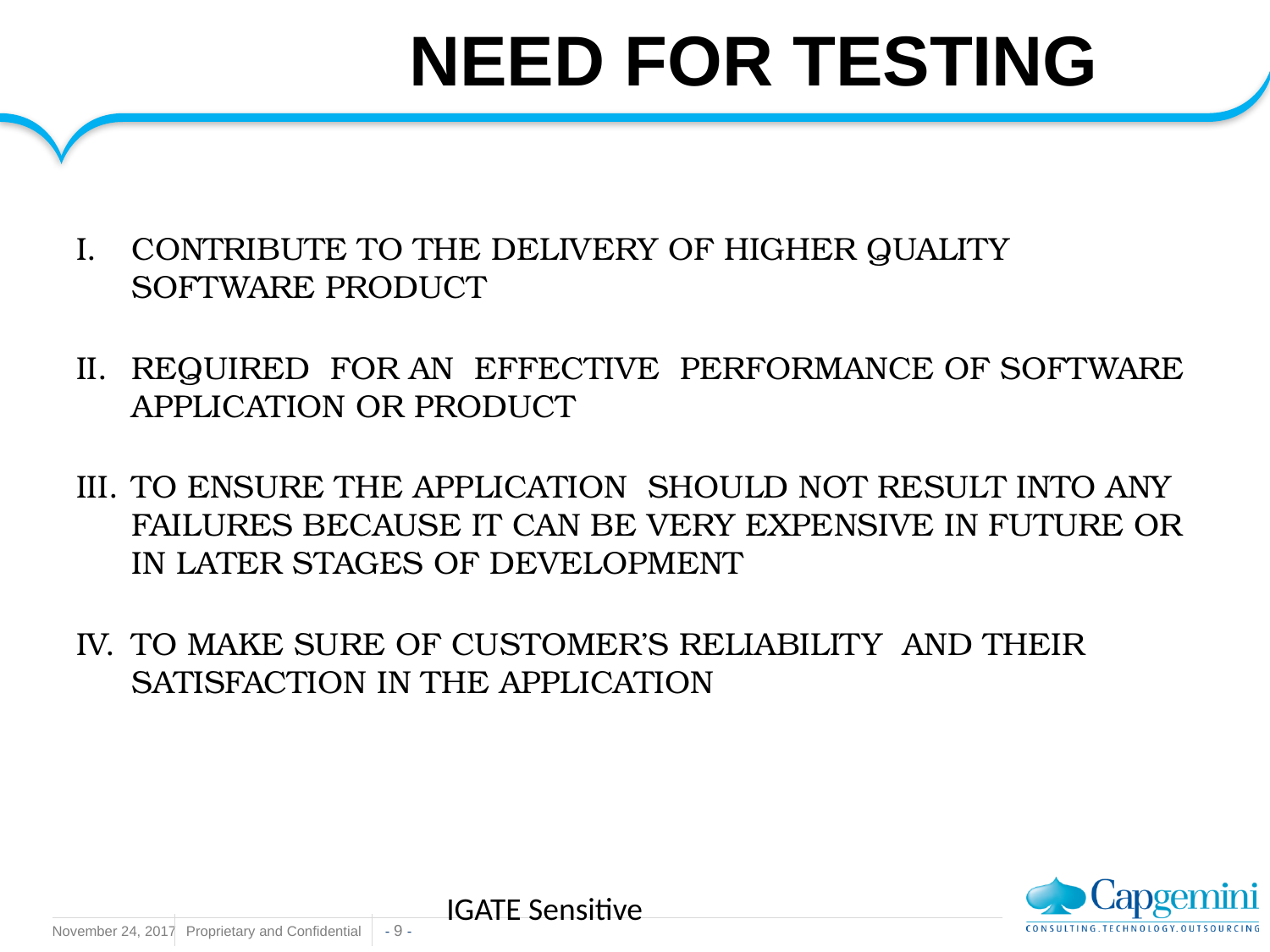

# NEED FOR TESTING
CONTRIBUTE TO THE DELIVERY OF HIGHER QUALITY  SOFTWARE PRODUCT

REQUIRED  FOR AN  EFFECTIVE  PERFORMANCE OF SOFTWARE APPLICATION OR PRODUCT

TO ENSURE THE APPLICATION  SHOULD NOT RESULT INTO ANY FAILURES BECAUSE IT CAN BE VERY EXPENSIVE IN FUTURE OR IN LATER STAGES OF DEVELOPMENT

TO MAKE SURE OF CUSTOMER’S RELIABILITY  AND THEIR SATISFACTION IN THE APPLICATION

IGATE Sensitive